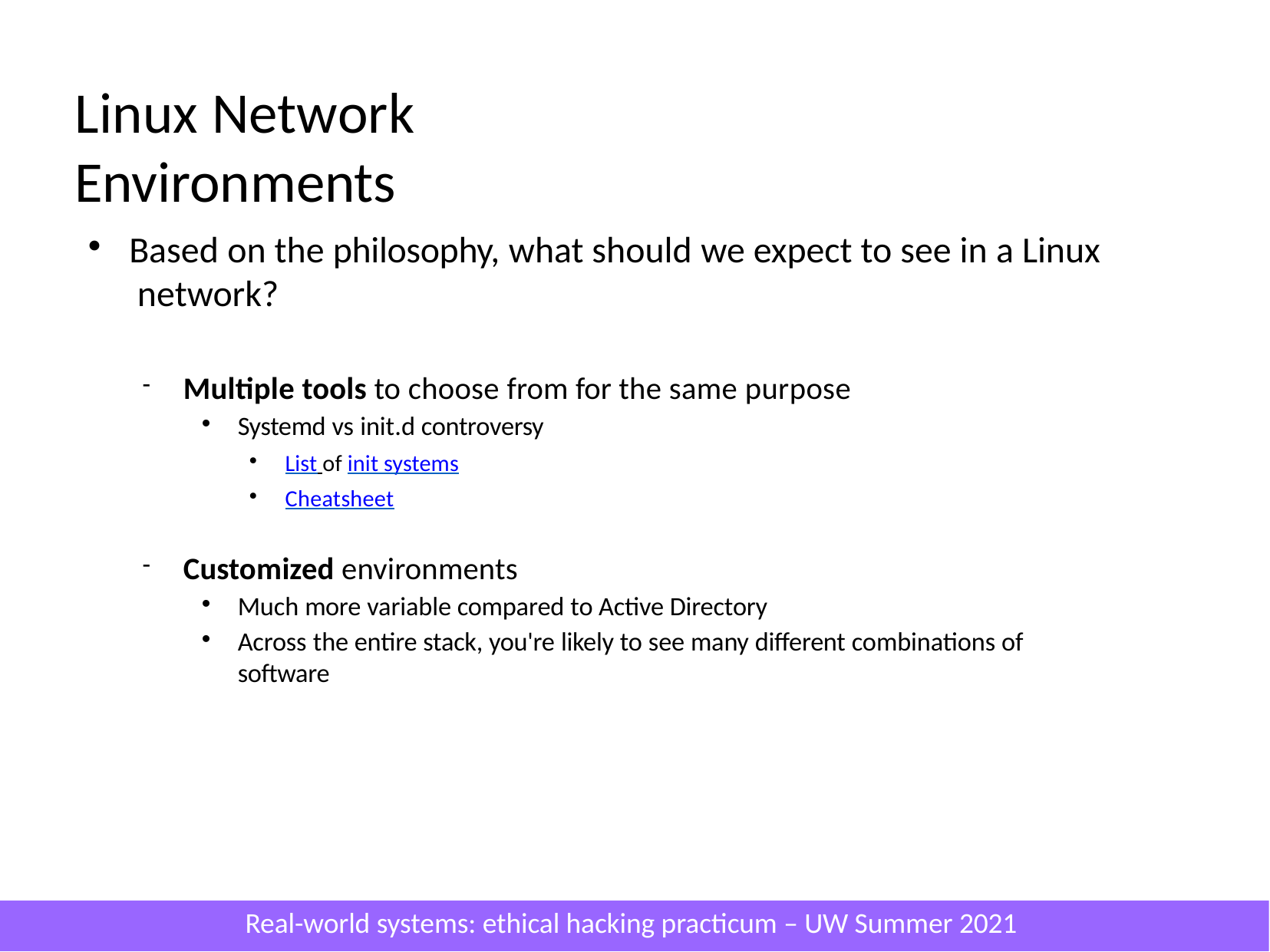

# Linux Network Environments
Based on the philosophy, what should we expect to see in a Linux  network?

Multiple tools to choose from for the same purpose
Systemd vs init.d controversy
List of init systems
Cheatsheet

Customized environments
Much more variable compared to Active Directory
Across the entire stack, you're likely to see many different combinations of software
Real-world systems: ethical hacking practicum – UW Summer 2021